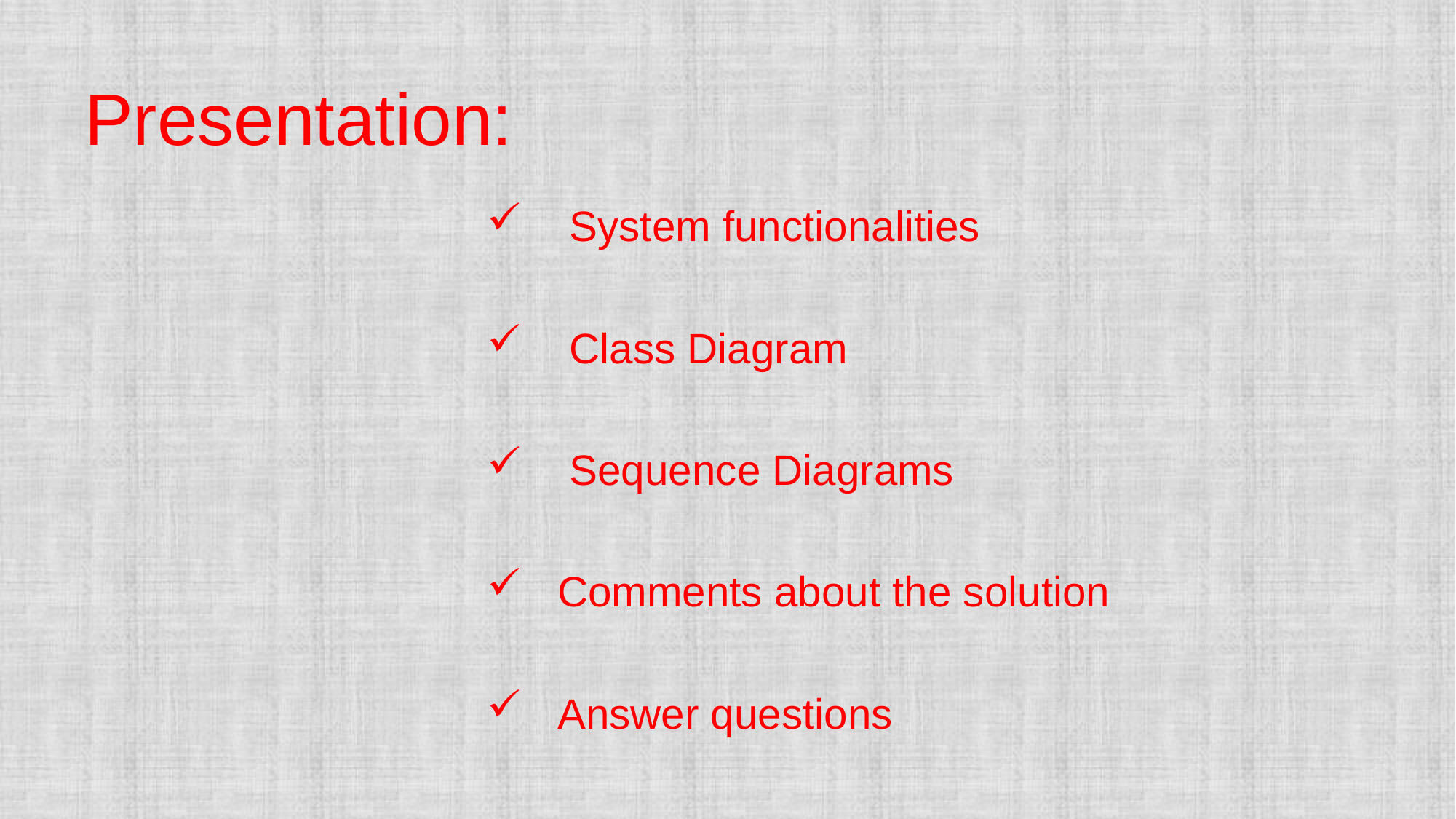

Presentation:
    System functionalities

    Class Diagram

    Sequence Diagrams

   Comments about the solution

   Answer questions